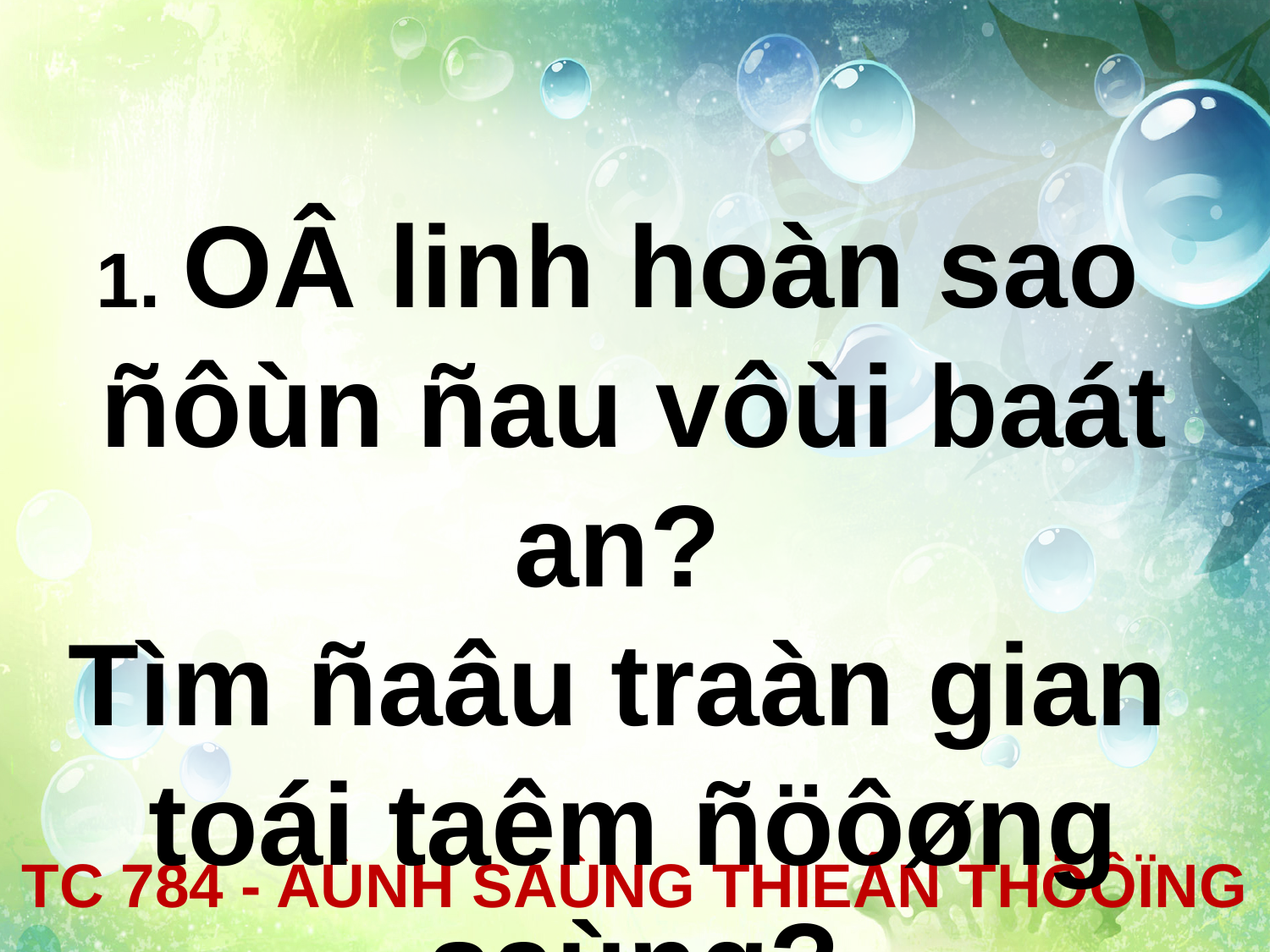

1. OÂ linh hoàn sao
ñôùn ñau vôùi baát an?
Tìm ñaâu traàn gian
toái taêm ñöôøng saùng?
TC 784 - AÙNH SAÙNG THIEÂN THÖÔÏNG